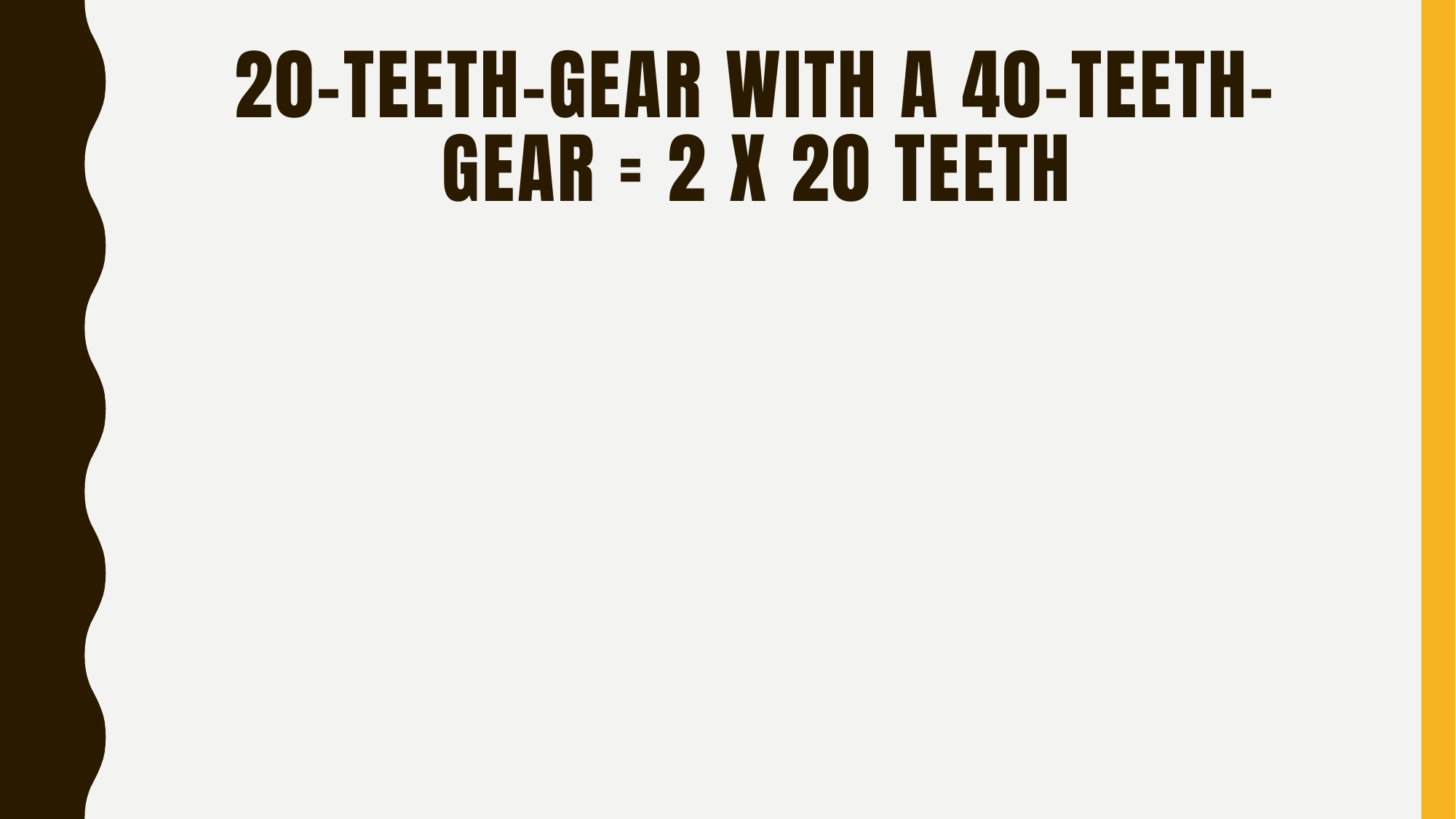

# 20-teeth-gear with a 40-teeth-gear = 2 x 20 teeth